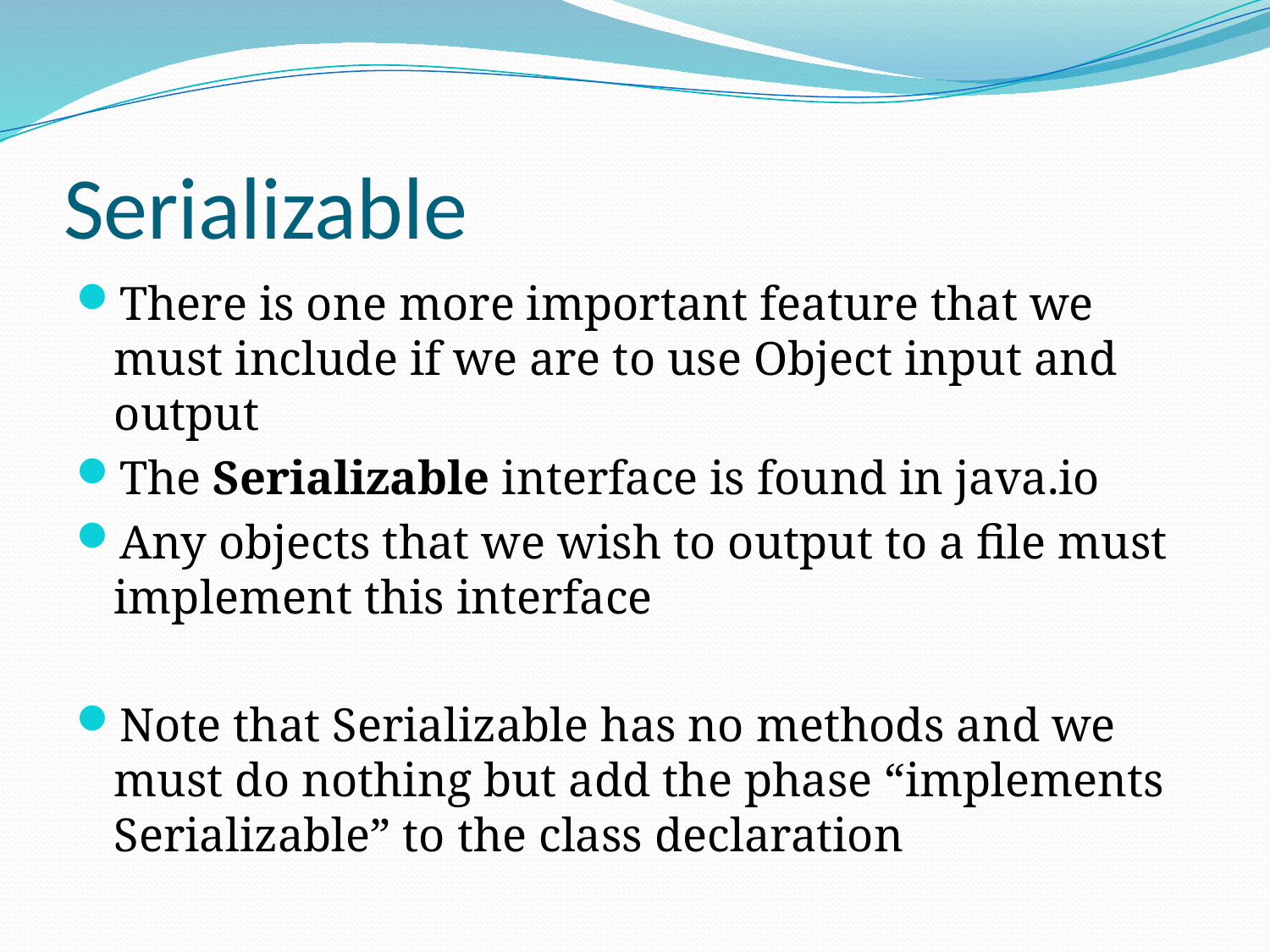

# Serializable
There is one more important feature that we must include if we are to use Object input and output
The Serializable interface is found in java.io
Any objects that we wish to output to a file must implement this interface

Note that Serializable has no methods and we must do nothing but add the phase “implements Serializable” to the class declaration